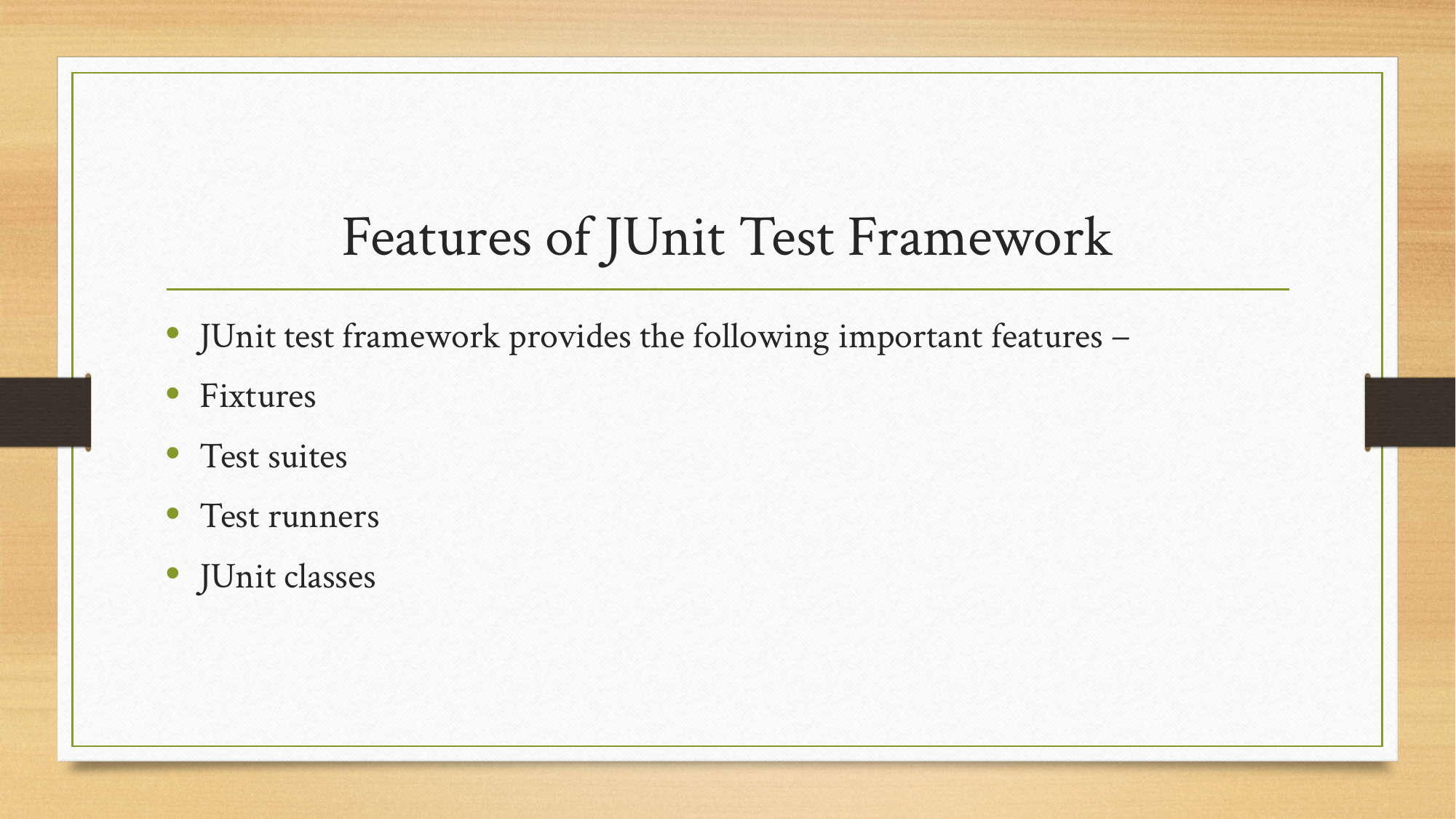

# Features of JUnit Test Framework

JUnit test framework provides the following important features −
Fixtures
Test suites
Test runners
JUnit classes